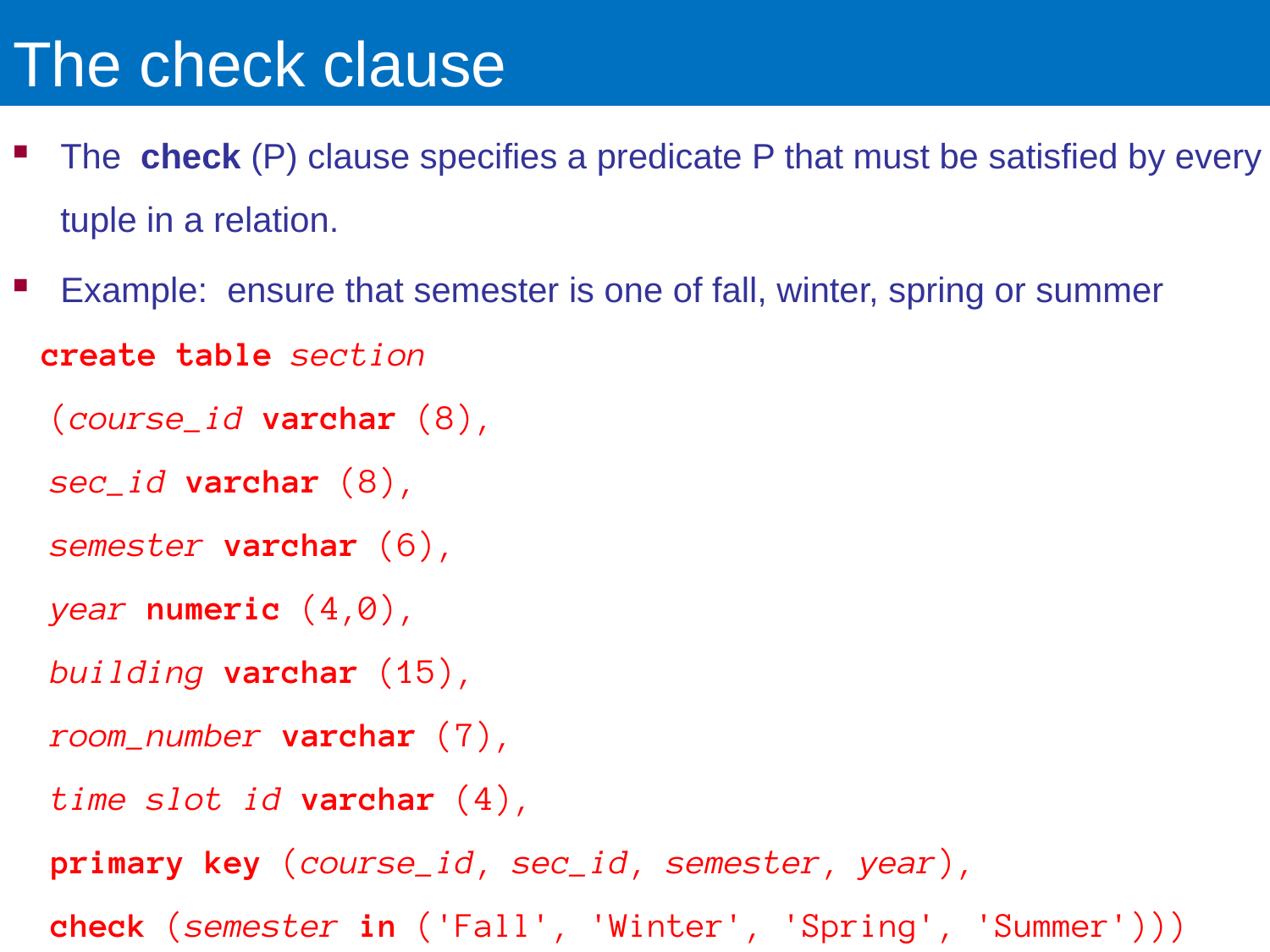

# The check clause
The  check (P) clause specifies a predicate P that must be satisfied by every tuple in a relation.
Example:  ensure that semester is one of fall, winter, spring or summer
   create table section
  (course_id varchar (8),
  sec_id varchar (8),
  semester varchar (6),
  year numeric (4,0),
  building varchar (15),
  room_number varchar (7),
  time slot id varchar (4),
  primary key (course_id, sec_id, semester, year),
  check (semester in ('Fall', 'Winter', 'Spring', 'Summer')))